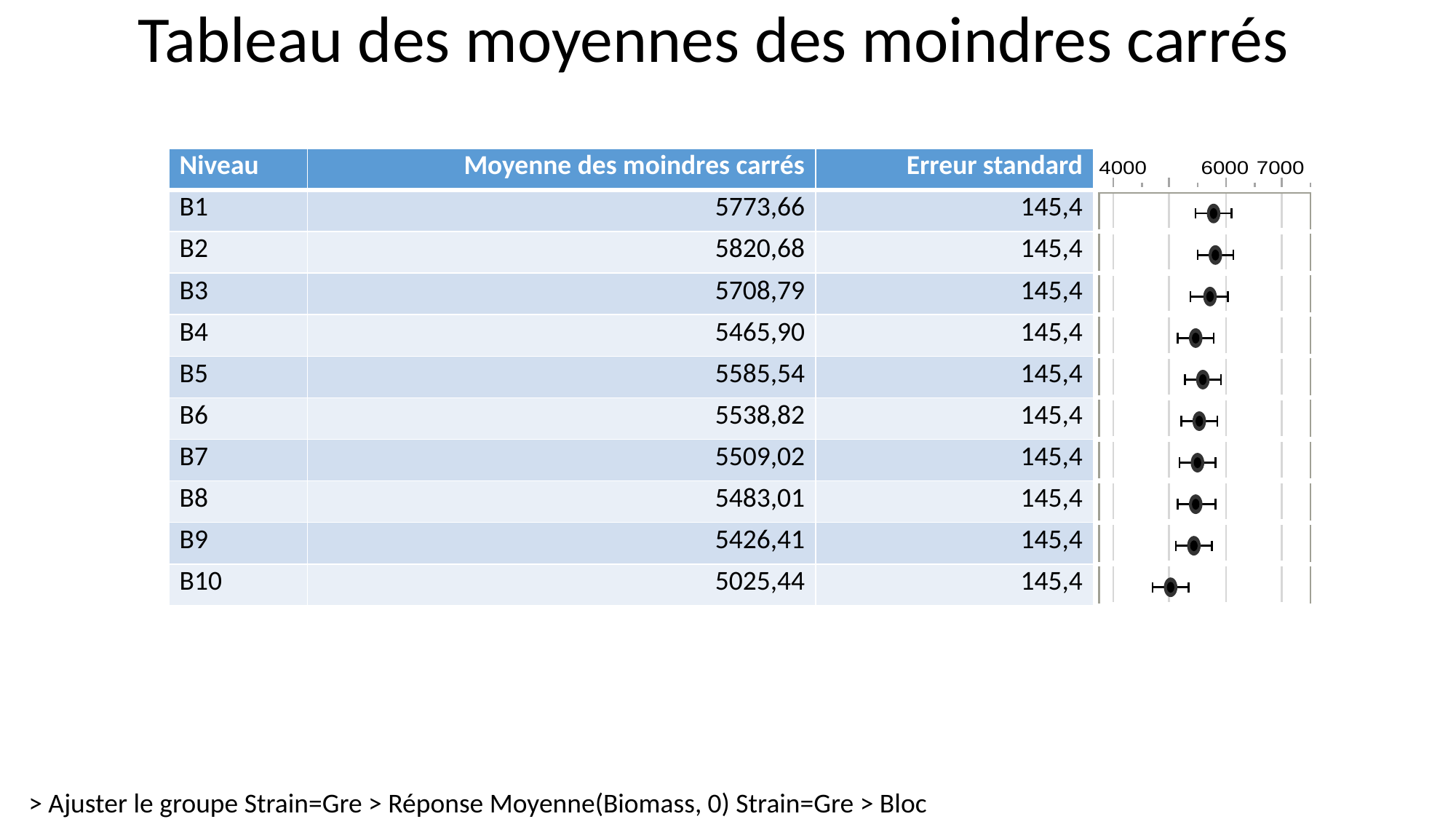

# Tableau des moyennes des moindres carrés
| Niveau | Moyenne des moindres carrés | Erreur standard |  |
| --- | --- | --- | --- |
| B1 | 5773,66 | 145,4 |  |
| B2 | 5820,68 | 145,4 |  |
| B3 | 5708,79 | 145,4 |  |
| B4 | 5465,90 | 145,4 |  |
| B5 | 5585,54 | 145,4 |  |
| B6 | 5538,82 | 145,4 |  |
| B7 | 5509,02 | 145,4 |  |
| B8 | 5483,01 | 145,4 |  |
| B9 | 5426,41 | 145,4 |  |
| B10 | 5025,44 | 145,4 |  |
> Ajuster le groupe Strain=Gre > Réponse Moyenne(Biomass, 0) Strain=Gre > Bloc